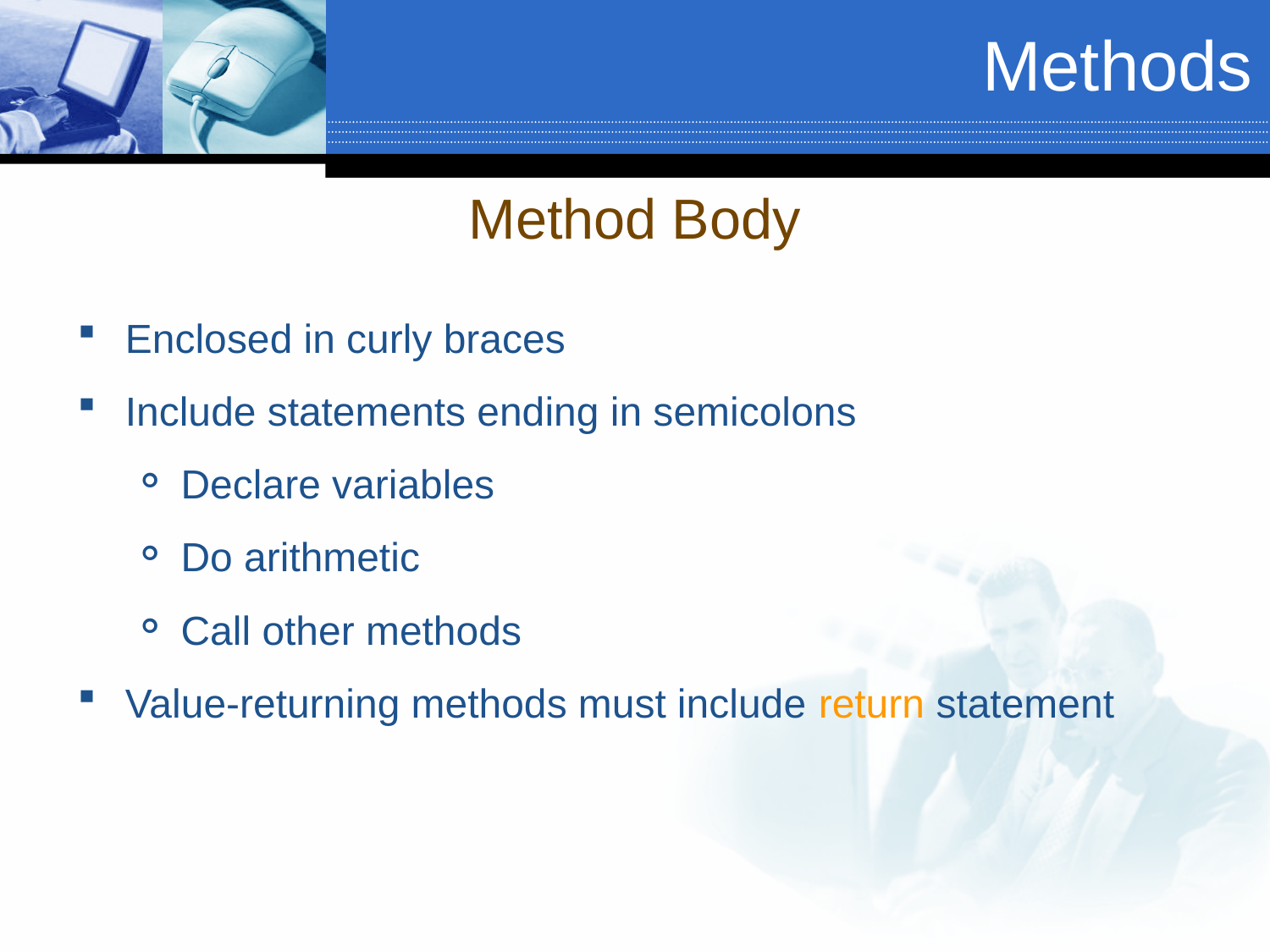

Methods
Method Body
Enclosed in curly braces
Include statements ending in semicolons
Declare variables
Do arithmetic
Call other methods
Value-returning methods must include return statement